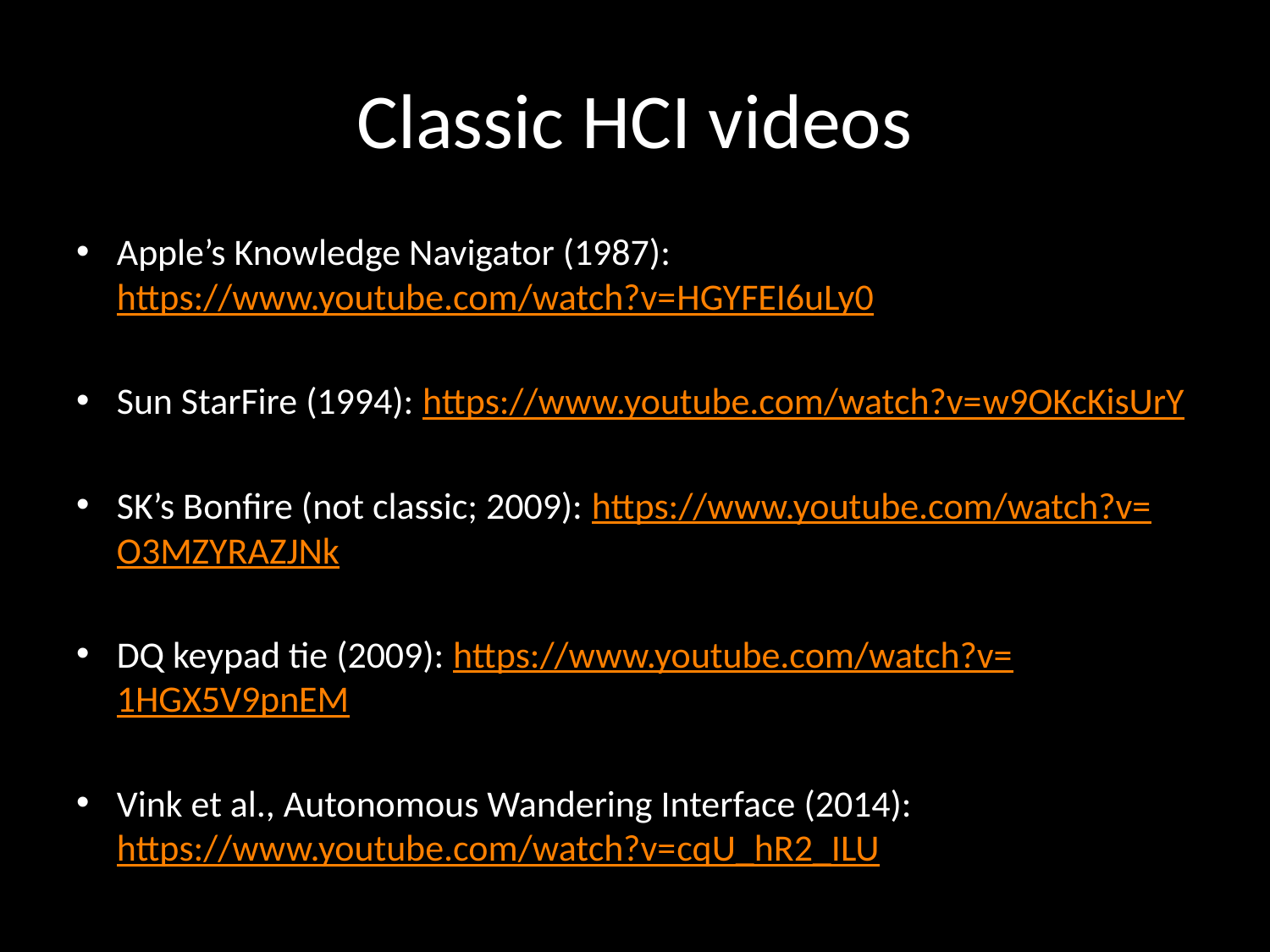

# Classic HCI videos
Apple’s Knowledge Navigator (1987): https://www.youtube.com/watch?v=HGYFEI6uLy0

Sun StarFire (1994): https://www.youtube.com/watch?v=w9OKcKisUrY

SK’s Bonfire (not classic; 2009): https://www.youtube.com/watch?v=O3MZYRAZJNk

DQ keypad tie (2009): https://www.youtube.com/watch?v=1HGX5V9pnEM

Vink et al., Autonomous Wandering Interface (2014): https://www.youtube.com/watch?v=cqU_hR2_ILU